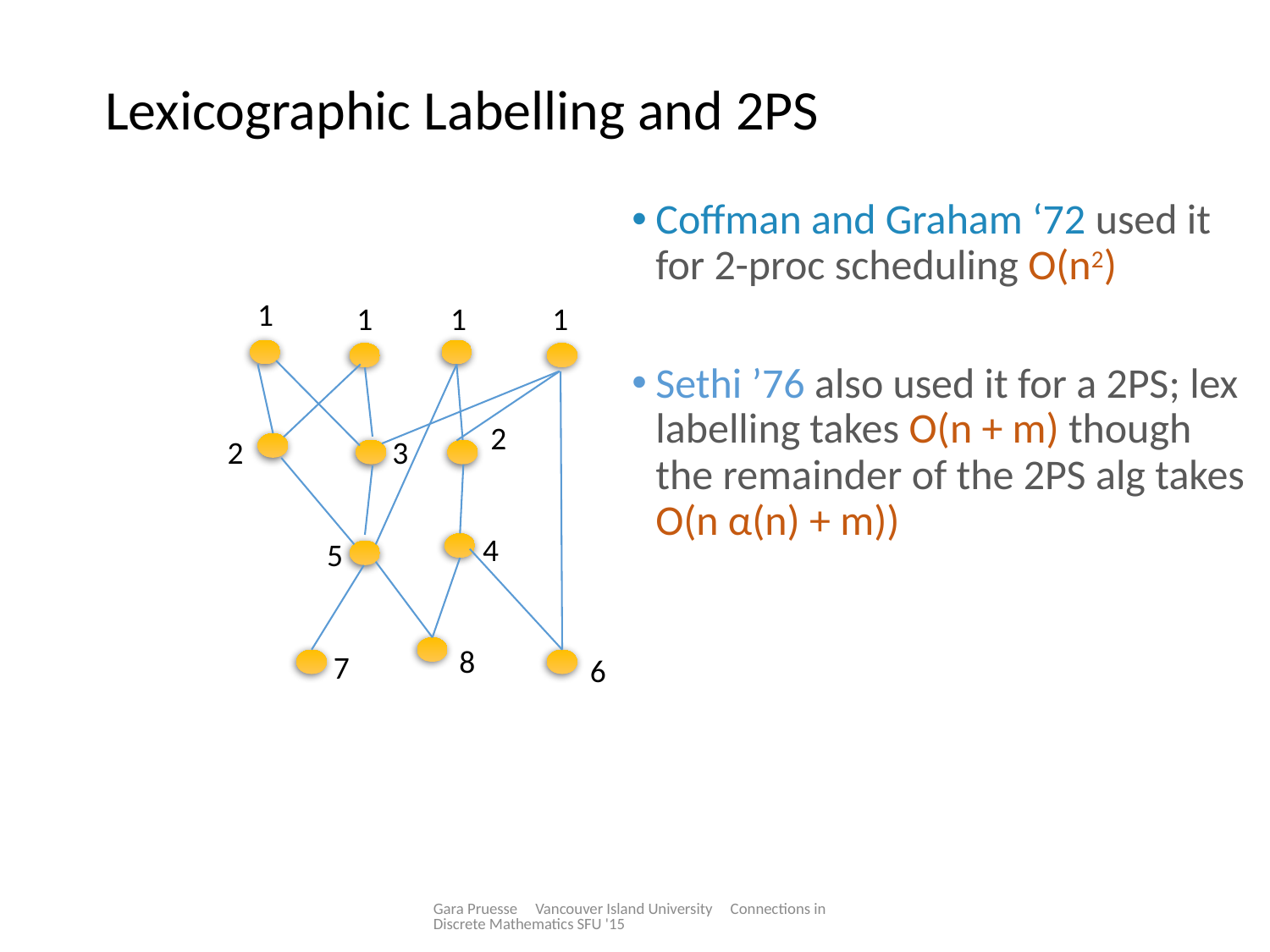

# Lexicographic Labelling and 2PS
Coffman and Graham ‘72 used it for 2-proc scheduling O(n2)

Sethi ’76 also used it for a 2PS; lex labelling takes O(n + m) though the remainder of the 2PS alg takes O(n α(n) + m))

1
1
1
1

2
2
3

4
5

8

7
6

Gara Pruesse     Vancouver Island University     Connections in Discrete Mathematics SFU '15